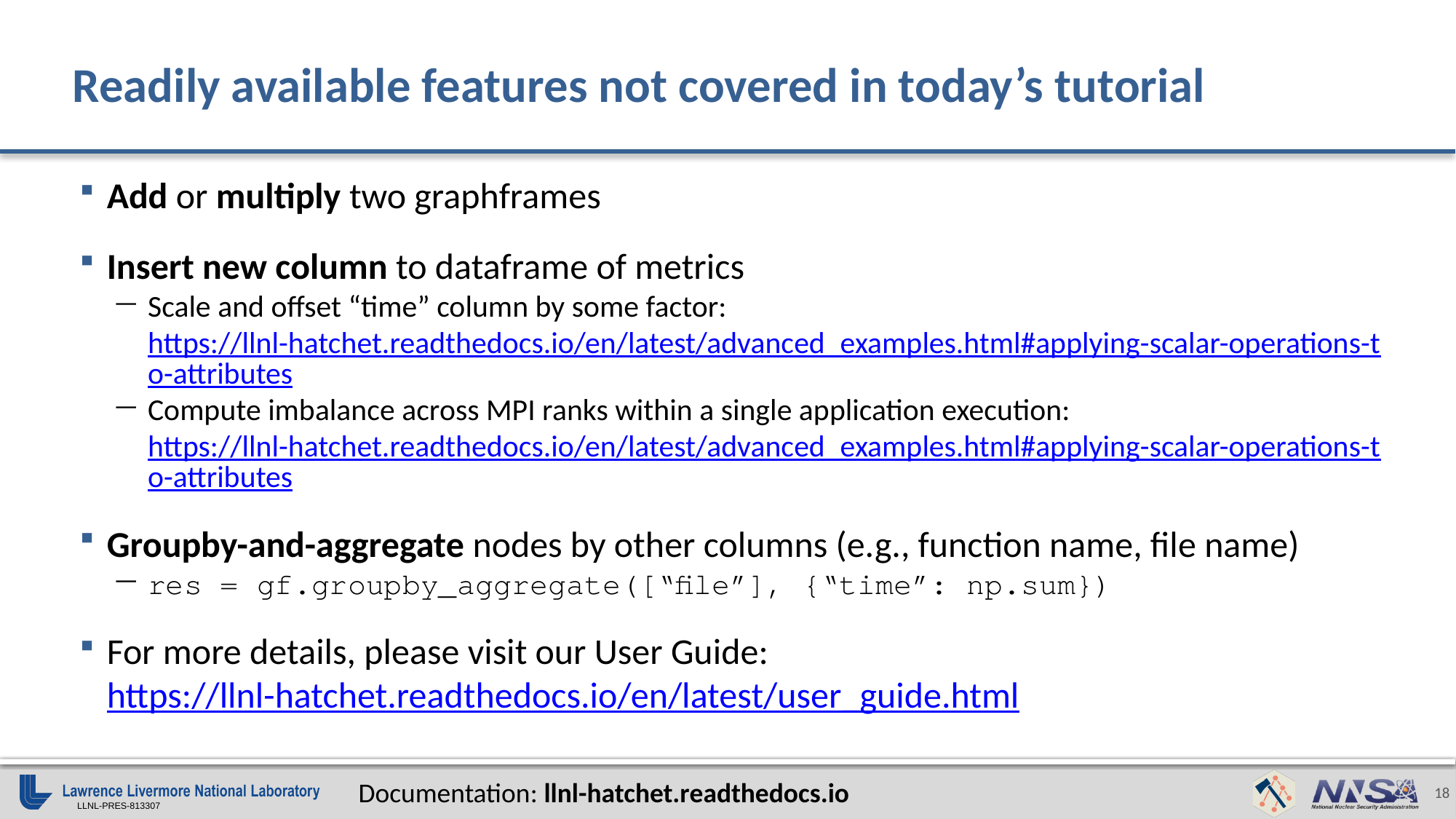

# Readily available features not covered in today’s tutorial
Add or multiply two graphframes
Insert new column to dataframe of metrics
Scale and offset “time” column by some factor: https://llnl-hatchet.readthedocs.io/en/latest/advanced_examples.html#applying-scalar-operations-to-attributes
Compute imbalance across MPI ranks within a single application execution: https://llnl-hatchet.readthedocs.io/en/latest/advanced_examples.html#applying-scalar-operations-to-attributes
Groupby-and-aggregate nodes by other columns (e.g., function name, file name)
res = gf.groupby_aggregate([“file”], {“time”: np.sum})
For more details, please visit our User Guide: https://llnl-hatchet.readthedocs.io/en/latest/user_guide.html